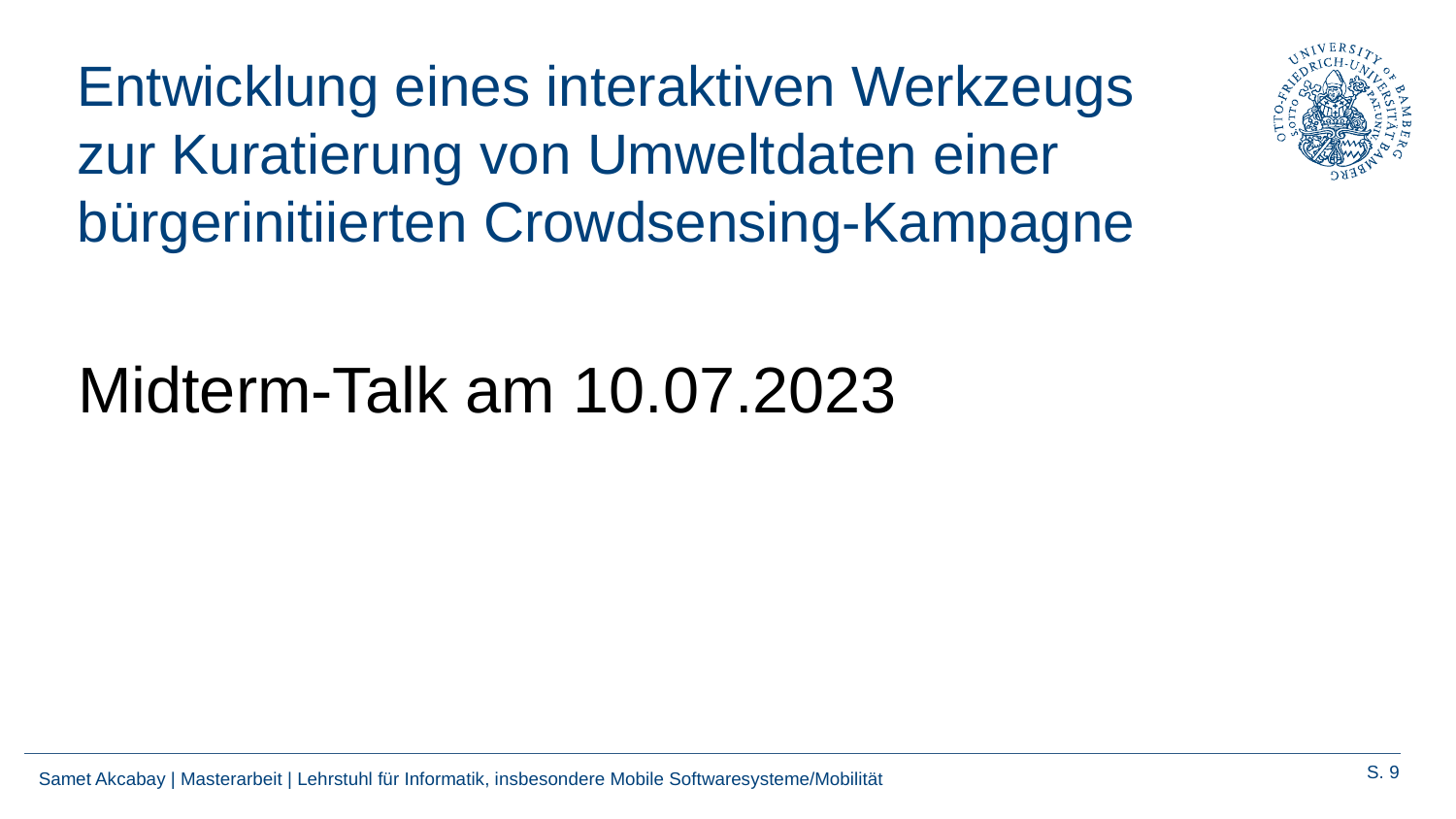

# Entwicklung eines interaktiven Werkzeugs zur Kuratierung von Umweltdaten einer bürgerinitiierten Crowdsensing-Kampagne
Midterm-Talk am 10.07.2023